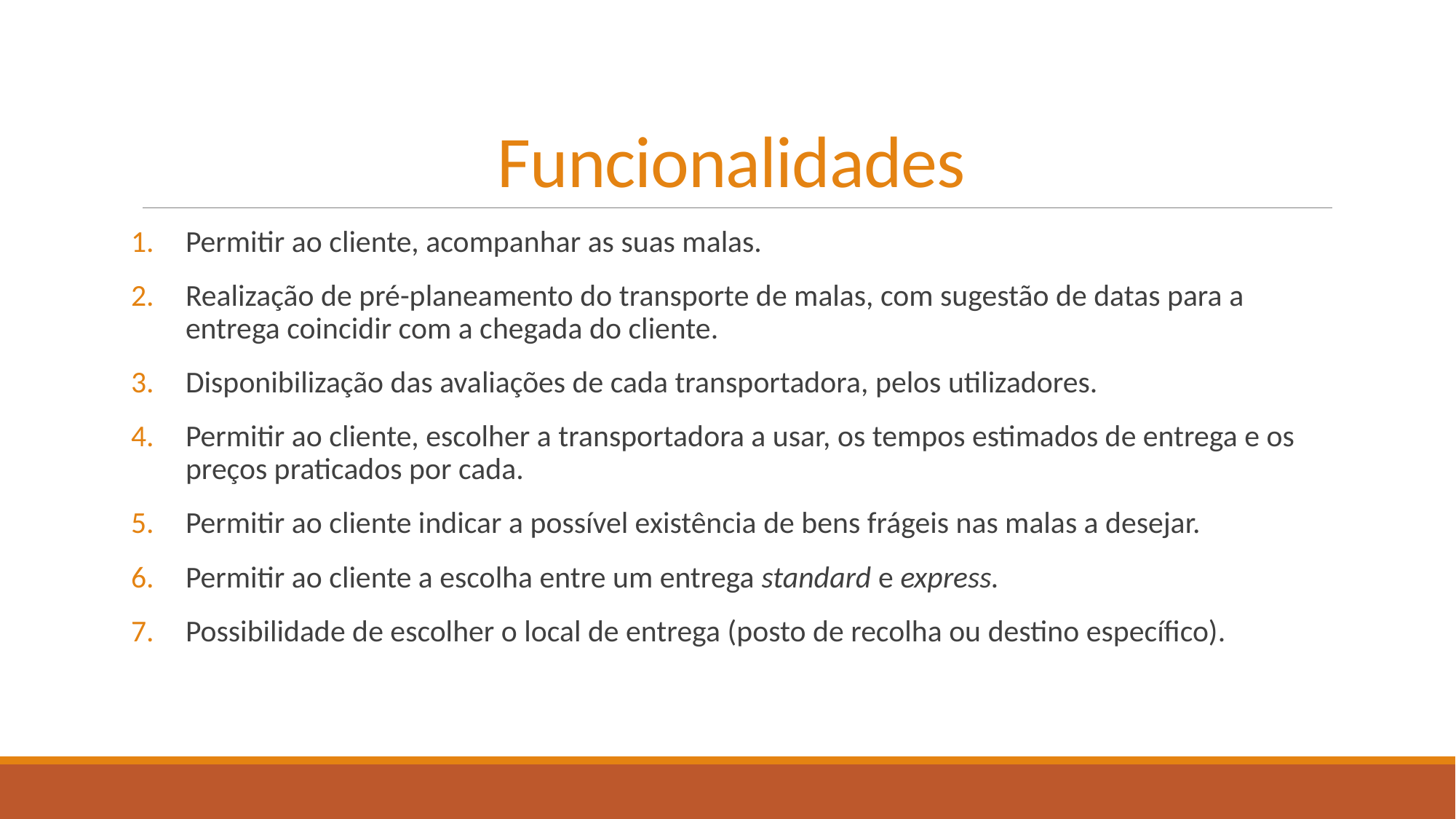

# Funcionalidades
Permitir ao cliente, acompanhar as suas malas.
Realização de pré-planeamento do transporte de malas, com sugestão de datas para a entrega coincidir com a chegada do cliente.
Disponibilização das avaliações de cada transportadora, pelos utilizadores.
Permitir ao cliente, escolher a transportadora a usar, os tempos estimados de entrega e os preços praticados por cada.
Permitir ao cliente indicar a possível existência de bens frágeis nas malas a desejar.
Permitir ao cliente a escolha entre um entrega standard e express.
Possibilidade de escolher o local de entrega (posto de recolha ou destino específico).